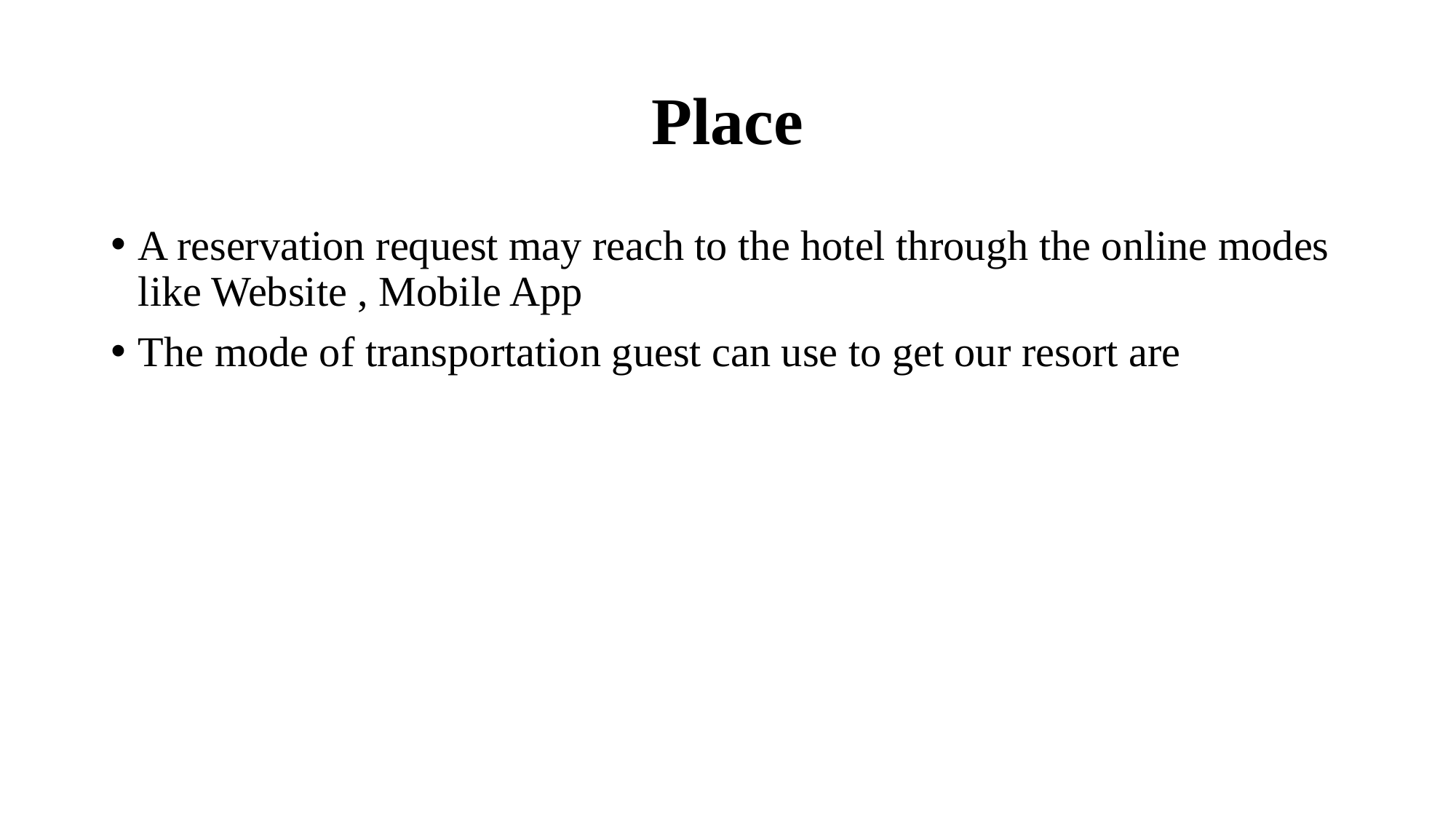

# Place
A reservation request may reach to the hotel through the online modes like Website , Mobile App
The mode of transportation guest can use to get our resort are